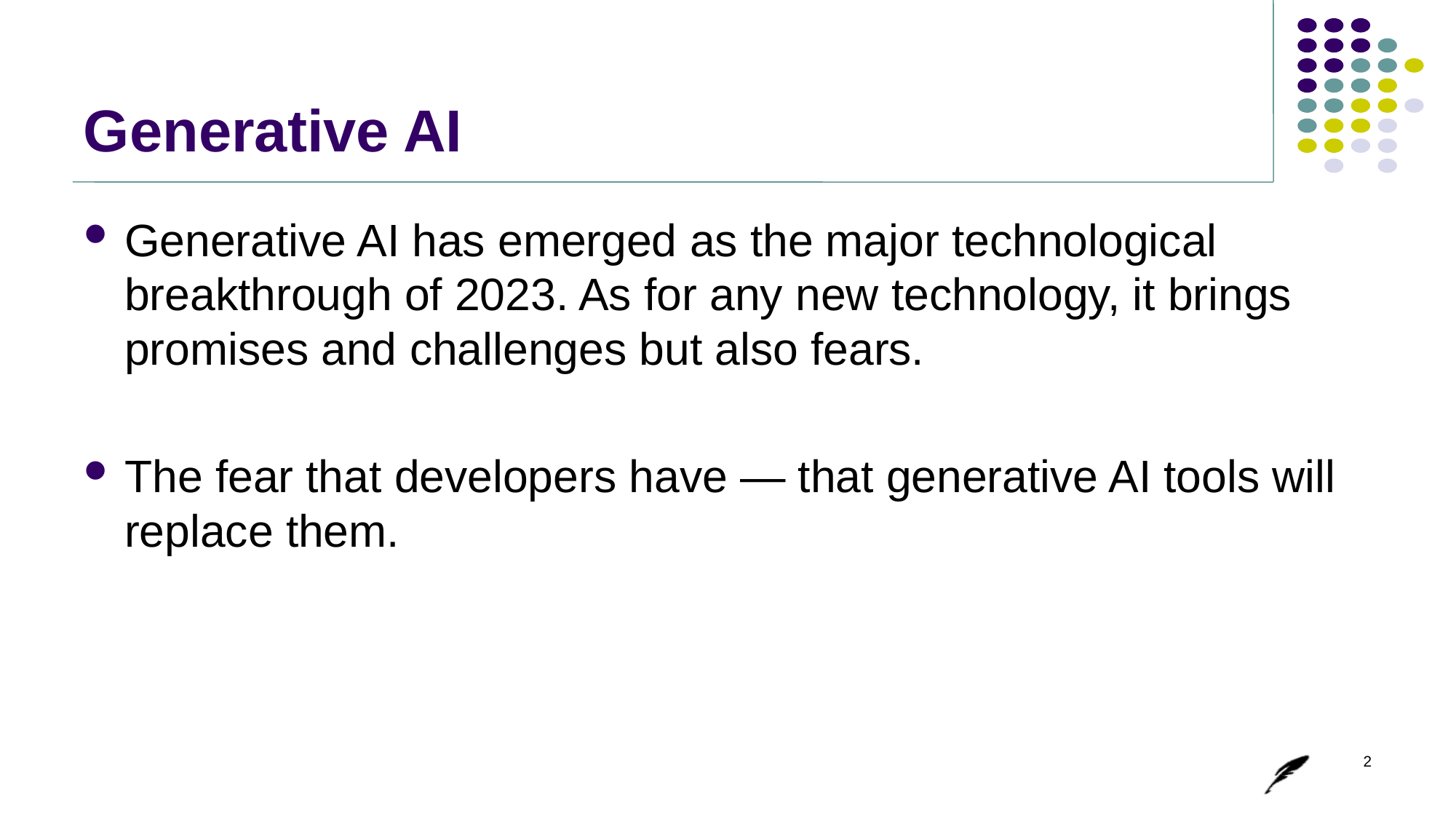

# Generative AI
Generative AI has emerged as the major technological breakthrough of 2023. As for any new technology, it brings promises and challenges but also fears.

The fear that developers have — that generative AI tools will replace them.
2